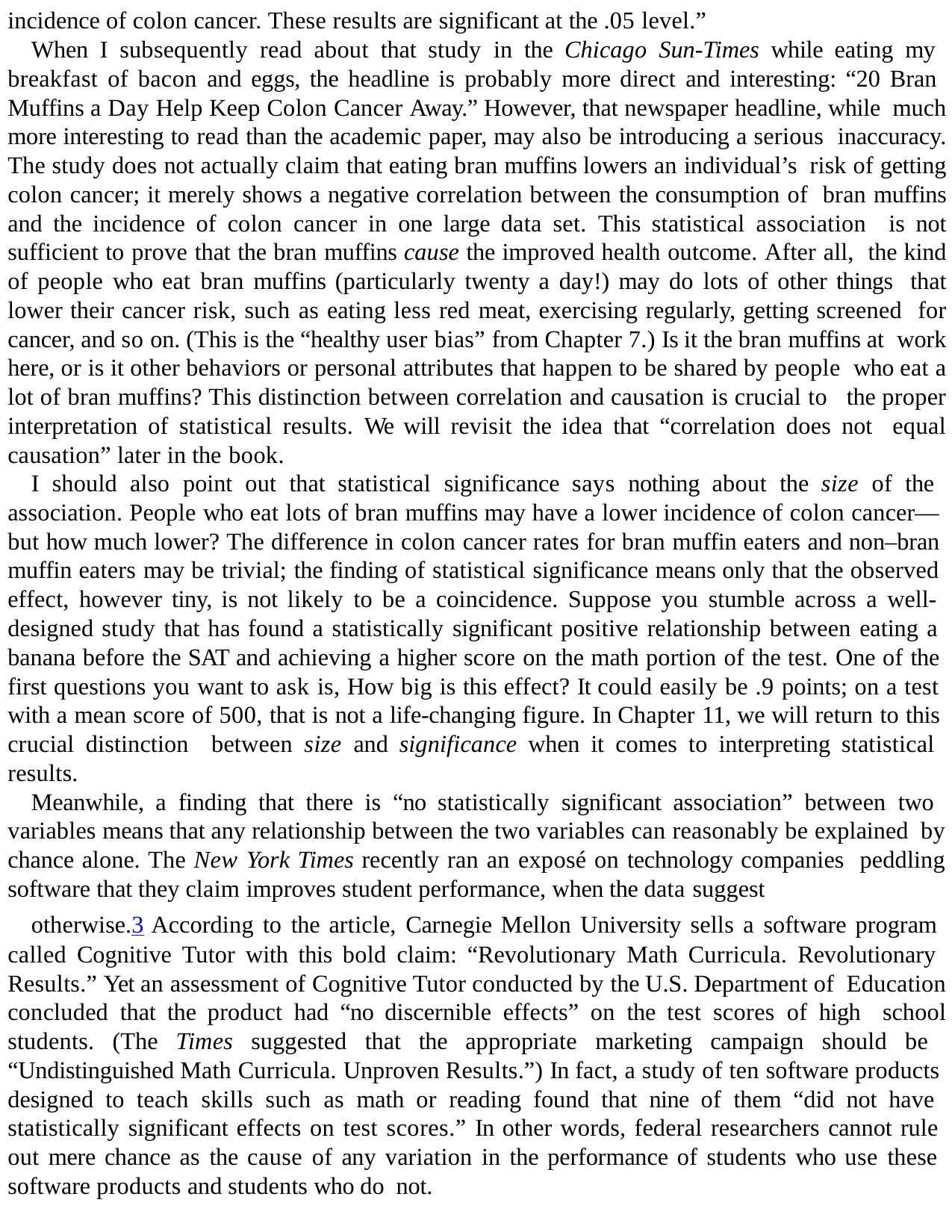

incidence of colon cancer. These results are significant at the .05 level.”
When I subsequently read about that study in the Chicago Sun-Times while eating my  breakfast of bacon and eggs, the headline is probably more direct and interesting: “20 Bran  Muffins a Day Help Keep Colon Cancer Away.” However, that newspaper headline, while  much more interesting to read than the academic paper, may also be introducing a serious  inaccuracy. The study does not actually claim that eating bran muffins lowers an individual’s  risk of getting colon cancer; it merely shows a negative correlation between the consumption of  bran muffins and the incidence of colon cancer in one large data set. This statistical association  is not sufficient to prove that the bran muffins cause the improved health outcome. After all,  the kind of people who eat bran muffins (particularly twenty a day!) may do lots of other things  that lower their cancer risk, such as eating less red meat, exercising regularly, getting screened  for cancer, and so on. (This is the “healthy user bias” from Chapter 7.) Is it the bran muffins at  work here, or is it other behaviors or personal attributes that happen to be shared by people  who eat a lot of bran muffins? This distinction between correlation and causation is crucial to  the proper interpretation of statistical results. We will revisit the idea that “correlation does not  equal causation” later in the book.
I should also point out that statistical significance says nothing about the size of the  association. People who eat lots of bran muffins may have a lower incidence of colon cancer—  but how much lower? The difference in colon cancer rates for bran muffin eaters and non–bran  muffin eaters may be trivial; the finding of statistical significance means only that the observed  effect, however tiny, is not likely to be a coincidence. Suppose you stumble across a well-  designed study that has found a statistically significant positive relationship between eating a  banana before the SAT and achieving a higher score on the math portion of the test. One of the  first questions you want to ask is, How big is this effect? It could easily be .9 points; on a test  with a mean score of 500, that is not a life-changing figure. In Chapter 11, we will return to this  crucial distinction  between size and significance when it comes to interpreting statistical  results.
Meanwhile, a finding that there is “no statistically significant association” between two  variables means that any relationship between the two variables can reasonably be explained  by chance alone. The New York Times recently ran an exposé on technology companies  peddling software that they claim improves student performance, when the data suggest
otherwise.3 According to the article, Carnegie Mellon University sells a software program  called Cognitive Tutor with this bold claim: “Revolutionary Math Curricula. Revolutionary  Results.” Yet an assessment of Cognitive Tutor conducted by the U.S. Department of  Education concluded that the product had “no discernible effects” on the test scores of high  school students. (The Times suggested that the appropriate marketing campaign should be  “Undistinguished Math Curricula. Unproven Results.”) In fact, a study of ten software products  designed to teach skills such as math or reading found that nine of them “did not have  statistically significant effects on test scores.” In other words, federal researchers cannot rule  out mere chance as the cause of any variation in the performance of students who use these  software products and students who do not.